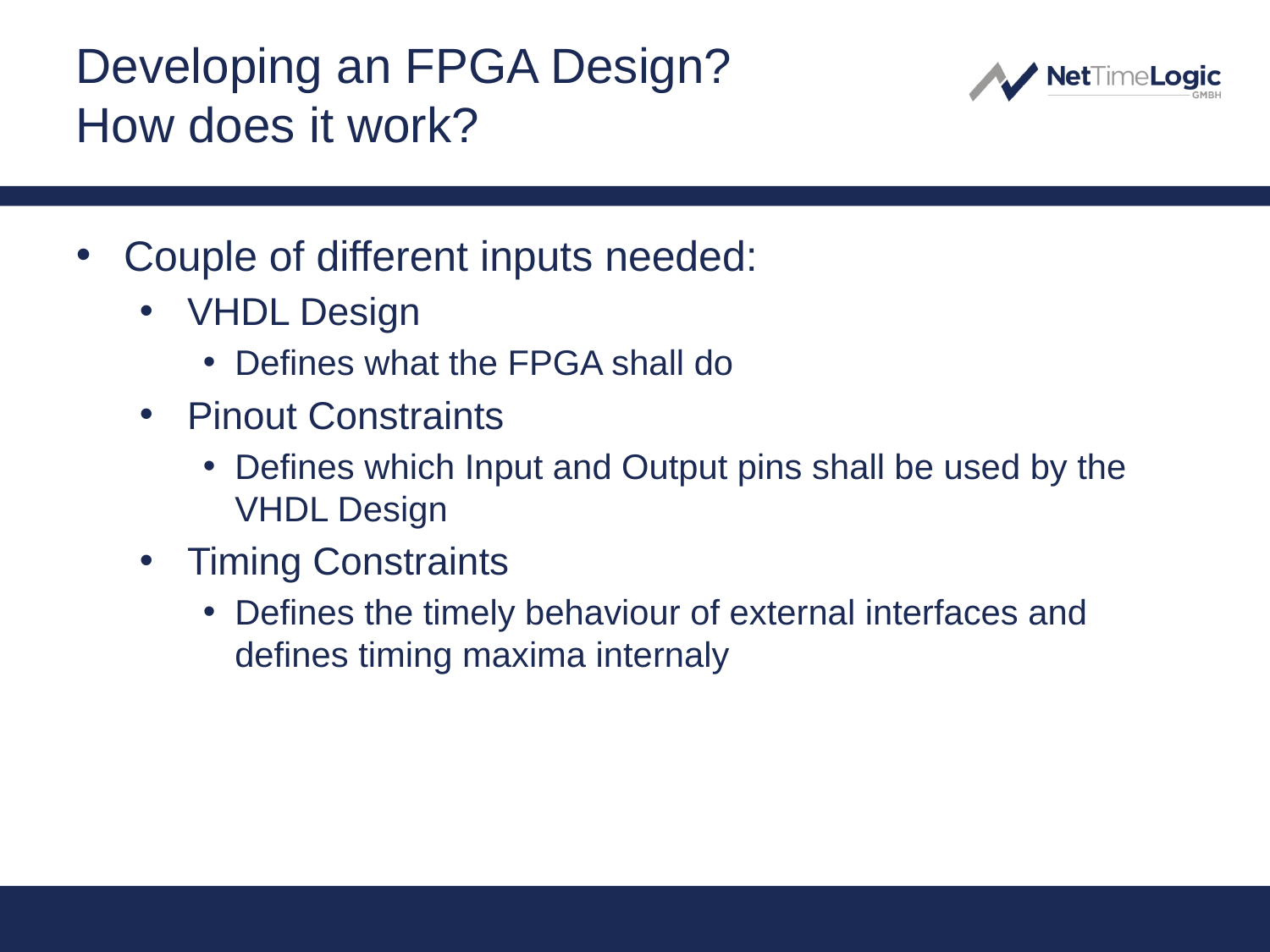

# Developing an FPGA Design? How does it work?
Couple of different inputs needed:
VHDL Design
Defines what the FPGA shall do
Pinout Constraints
Defines which Input and Output pins shall be used by the VHDL Design
Timing Constraints
Defines the timely behaviour of external interfaces and defines timing maxima internaly